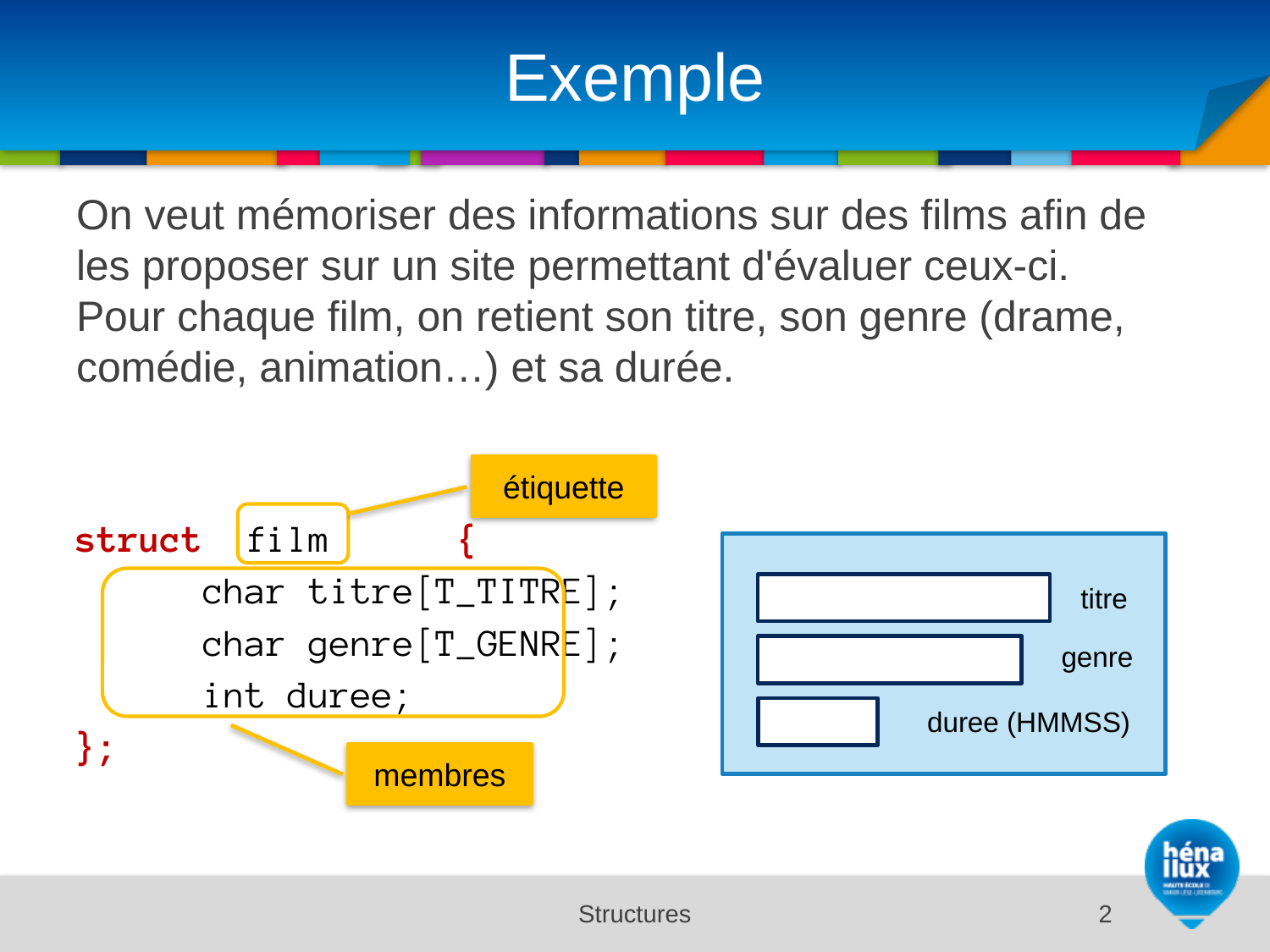

# Exemple
On veut mémoriser des informations sur des films afin de les proposer sur un site permettant d'évaluer ceux-ci.
Pour chaque film, on retient son titre, son genre (drame, comédie, animation…) et sa durée.

struct  film	{
	char titre[T_TITRE];
	char genre[T_GENRE];
	int duree;
};

étiquette

titre
genre

duree (HMMSS)

membres
Structures
2